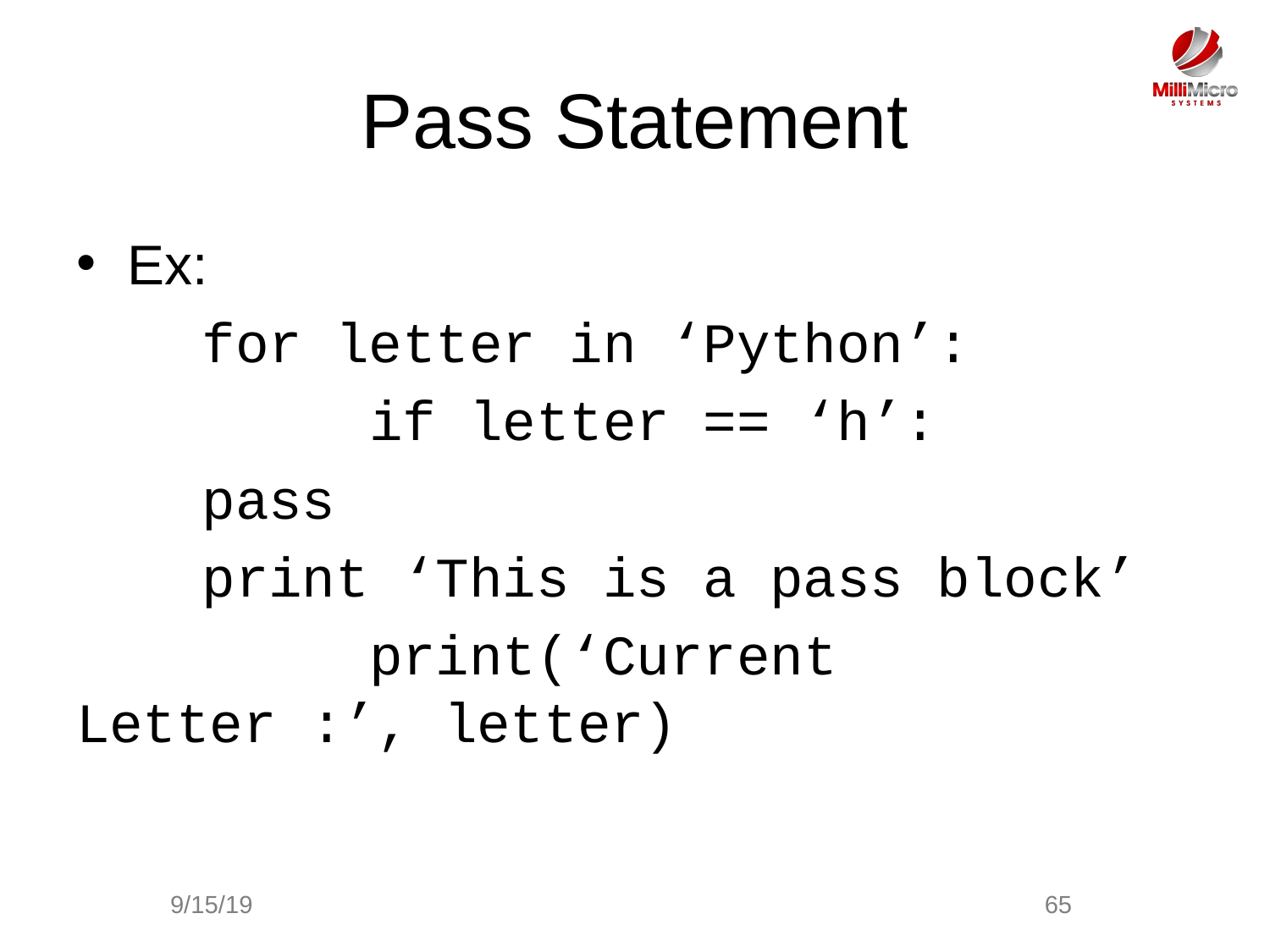

# Pass Statement
Ex:
	for letter in ‘Python’:
	     if letter == ‘h’:
		pass
		print ‘This is a pass block’
	     print(‘Current Letter :’, letter)

9/15/19
65